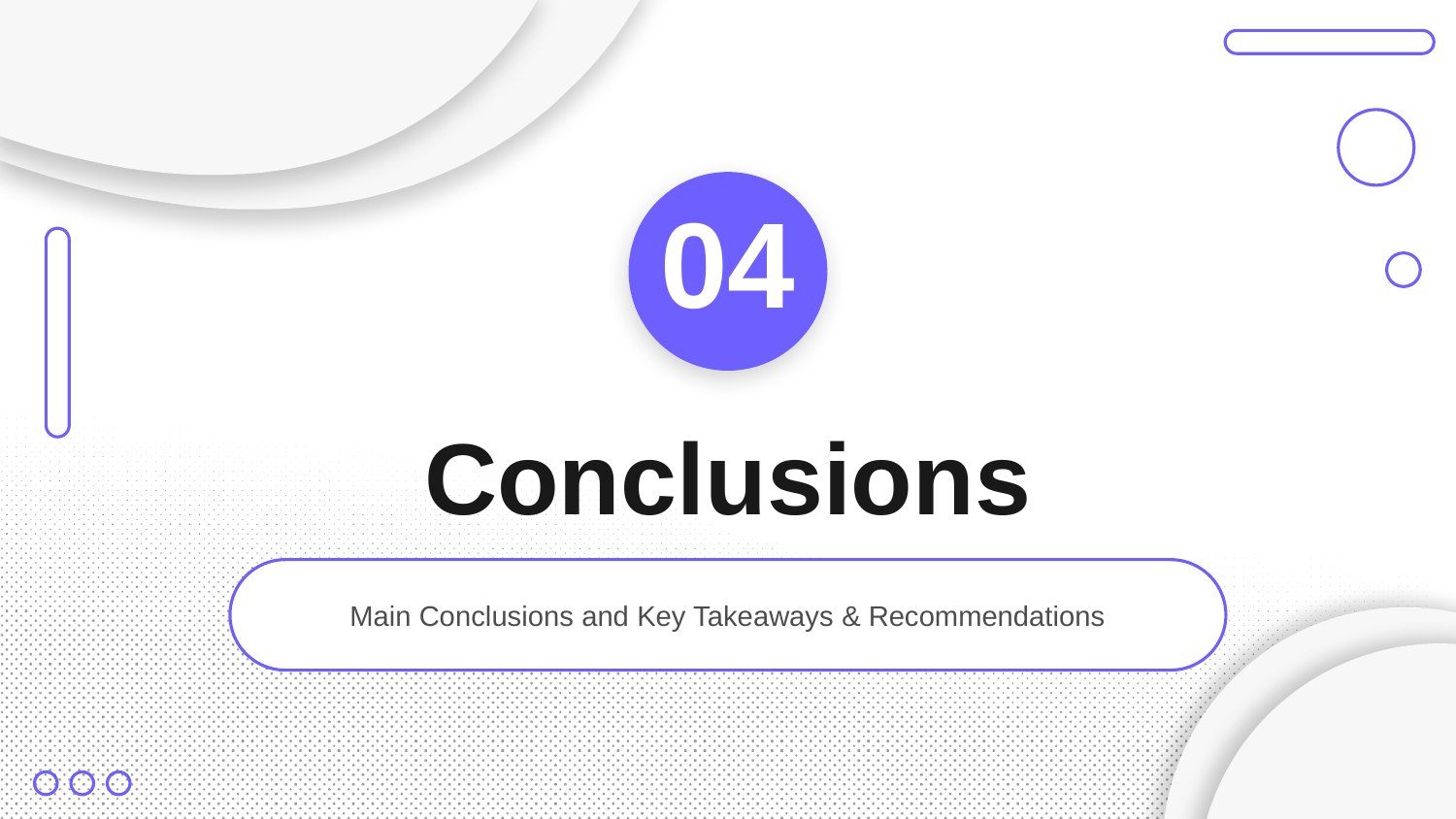

04

# Conclusions

Main Conclusions and Key Takeaways & Recommendations